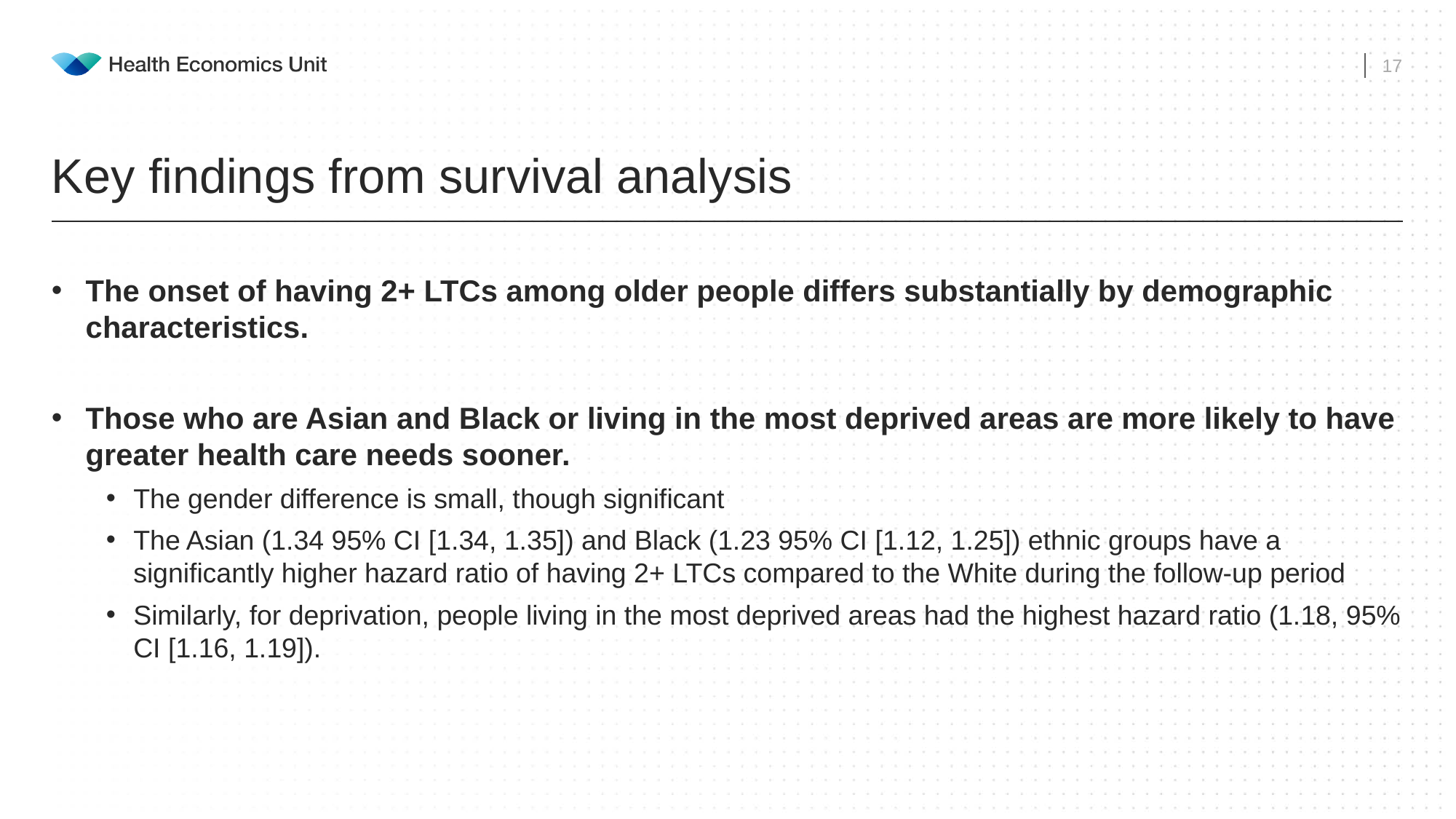

17
# Key findings from survival analysis
The onset of having 2+ LTCs among older people differs substantially by demographic characteristics.

Those who are Asian and Black or living in the most deprived areas are more likely to have greater health care needs sooner.
The gender difference is small, though significant
The Asian (1.34 95% CI [1.34, 1.35]) and Black (1.23 95% CI [1.12, 1.25]) ethnic groups have a significantly higher hazard ratio of having 2+ LTCs compared to the White during the follow-up period
Similarly, for deprivation, people living in the most deprived areas had the highest hazard ratio (1.18, 95% CI [1.16, 1.19]).